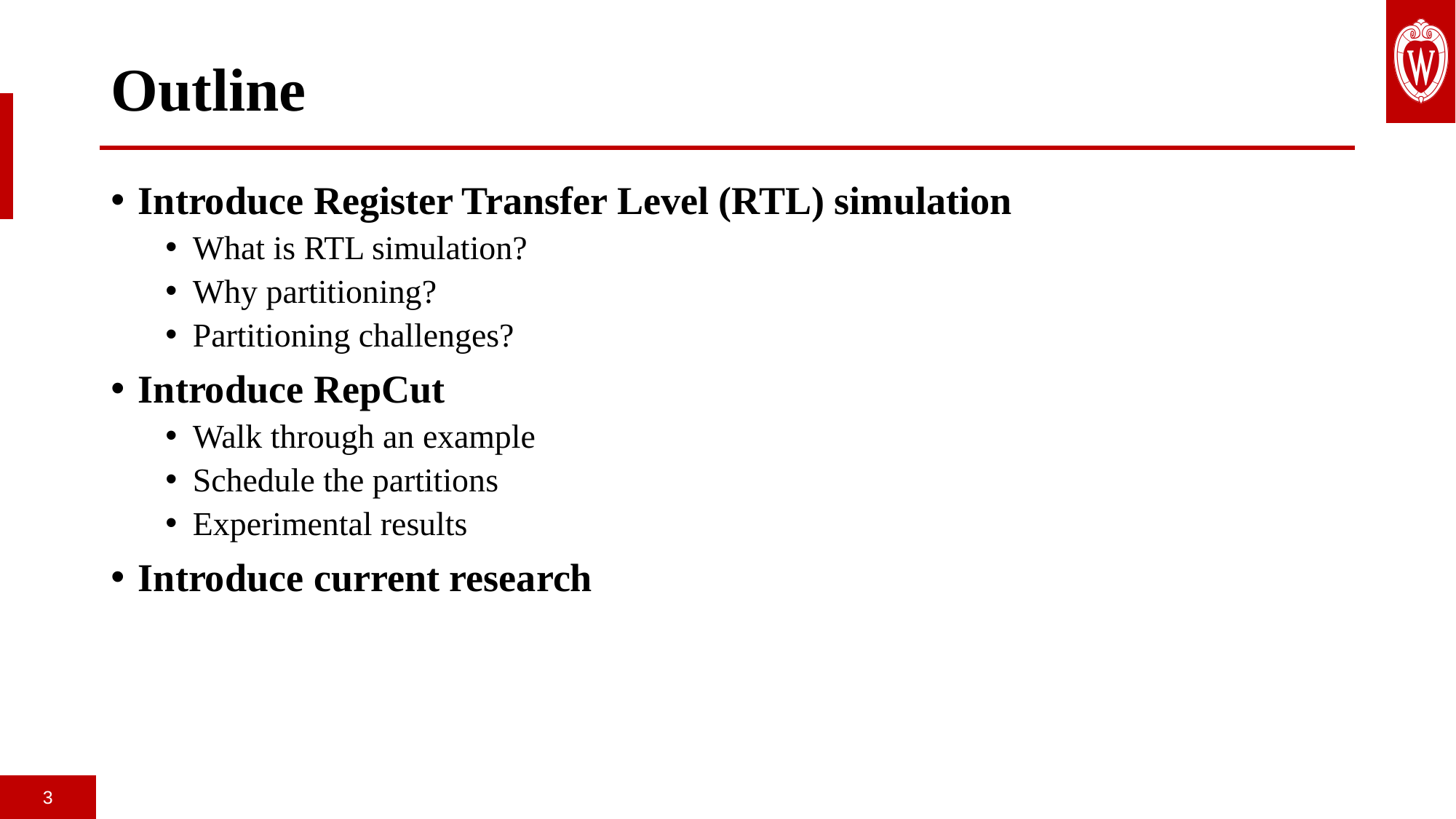

# Outline
Introduce Register Transfer Level (RTL) simulation
What is RTL simulation?
Why partitioning?
Partitioning challenges?
Introduce RepCut
Walk through an example
Schedule the partitions
Experimental results
Introduce current research